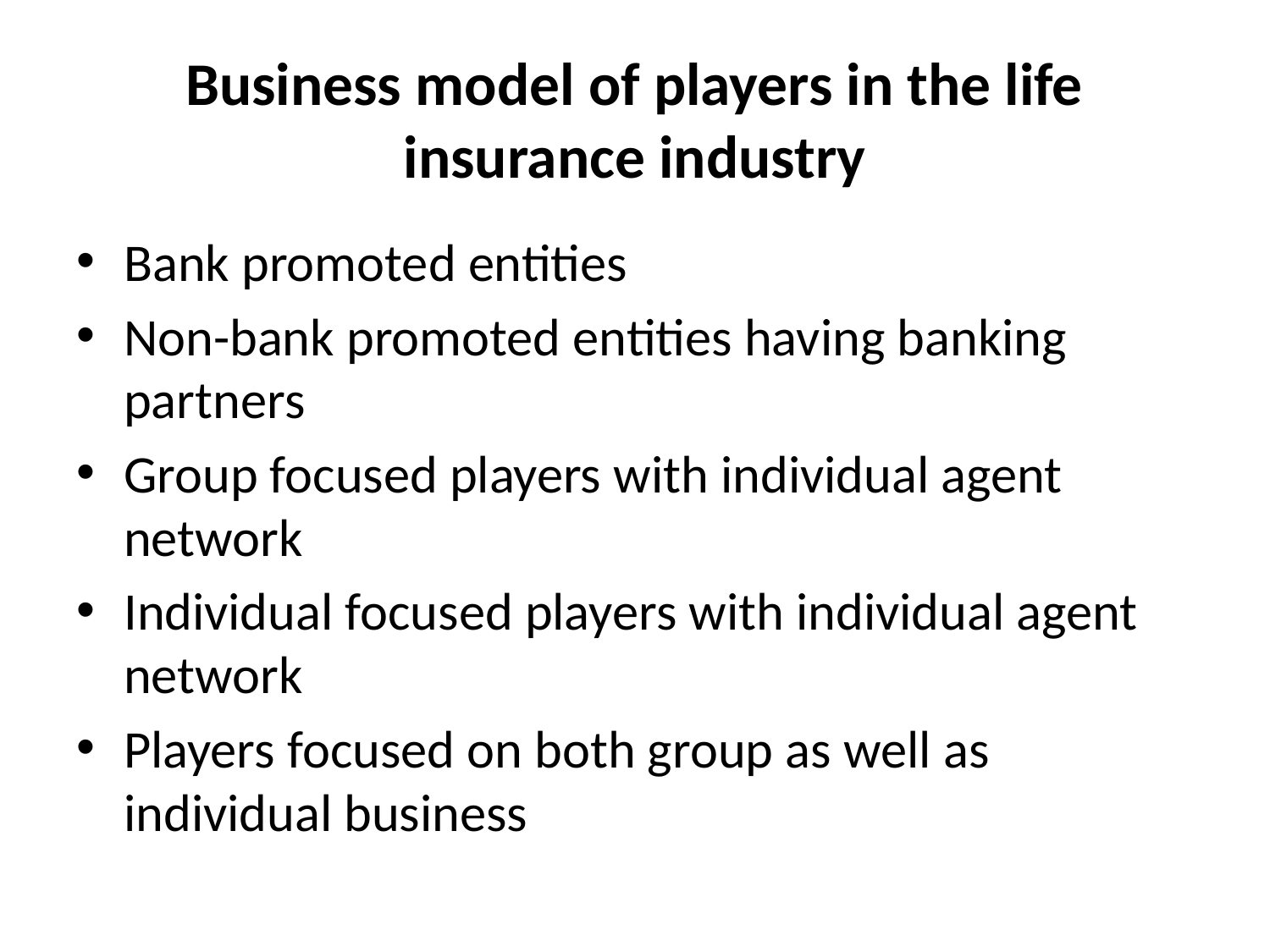

# Business model of players in the life insurance industry
Bank promoted entities
Non-bank promoted entities having banking partners
Group focused players with individual agent network
Individual focused players with individual agent network
Players focused on both group as well as individual business